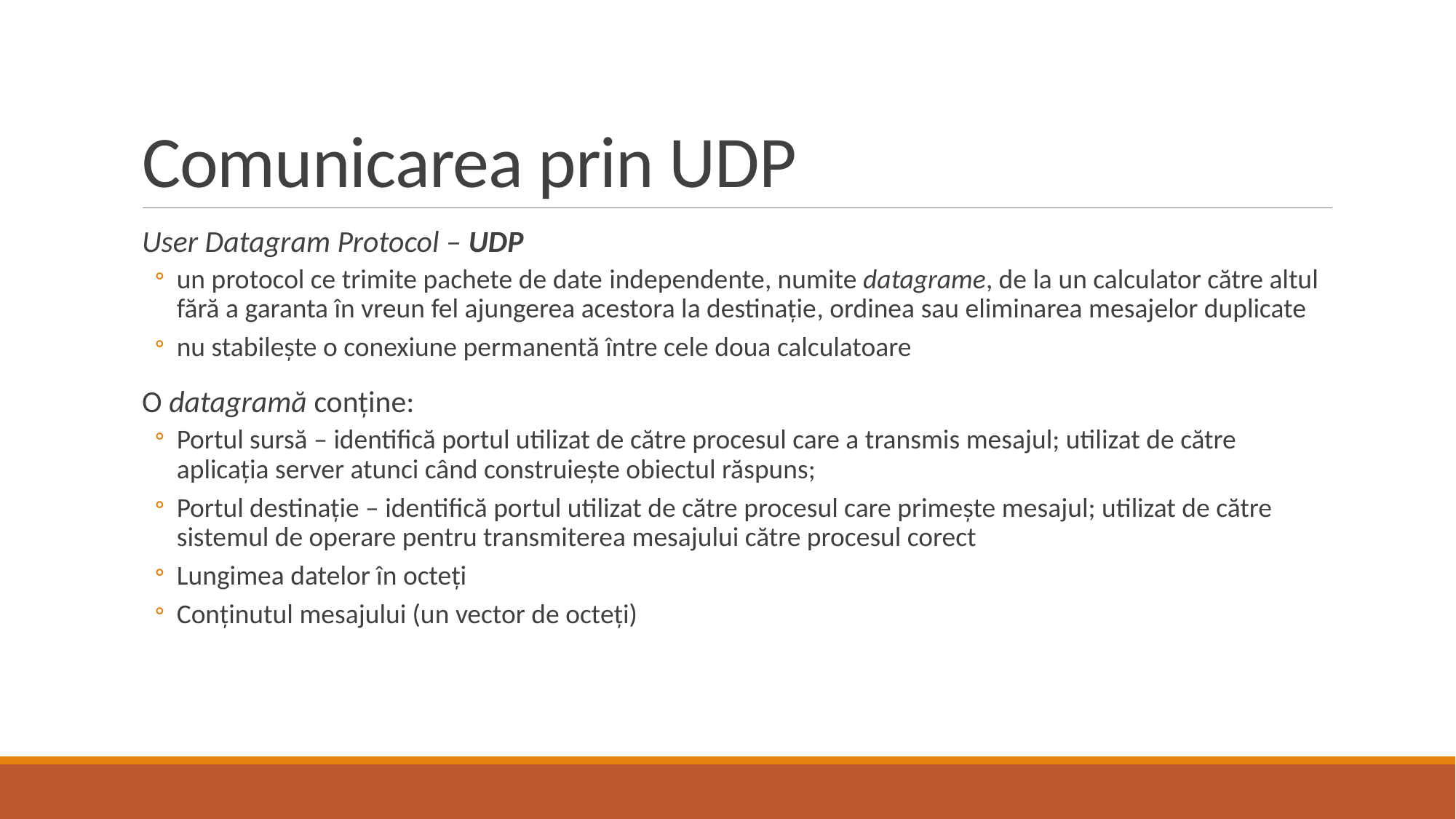

# Comunicarea prin UDP
User Datagram Protocol – UDP
un protocol ce trimite pachete de date independente, numite datagrame, de la un calculator către altul fără a garanta în vreun fel ajungerea acestora la destinație, ordinea sau eliminarea mesajelor duplicate
nu stabilește o conexiune permanentă între cele doua calculatoare
O datagramă conține:
Portul sursă – identifică portul utilizat de către procesul care a transmis mesajul; utilizat de către aplicația server atunci când construiește obiectul răspuns;
Portul destinație – identifică portul utilizat de către procesul care primește mesajul; utilizat de către sistemul de operare pentru transmiterea mesajului către procesul corect
Lungimea datelor în octeți
Conținutul mesajului (un vector de octeți)